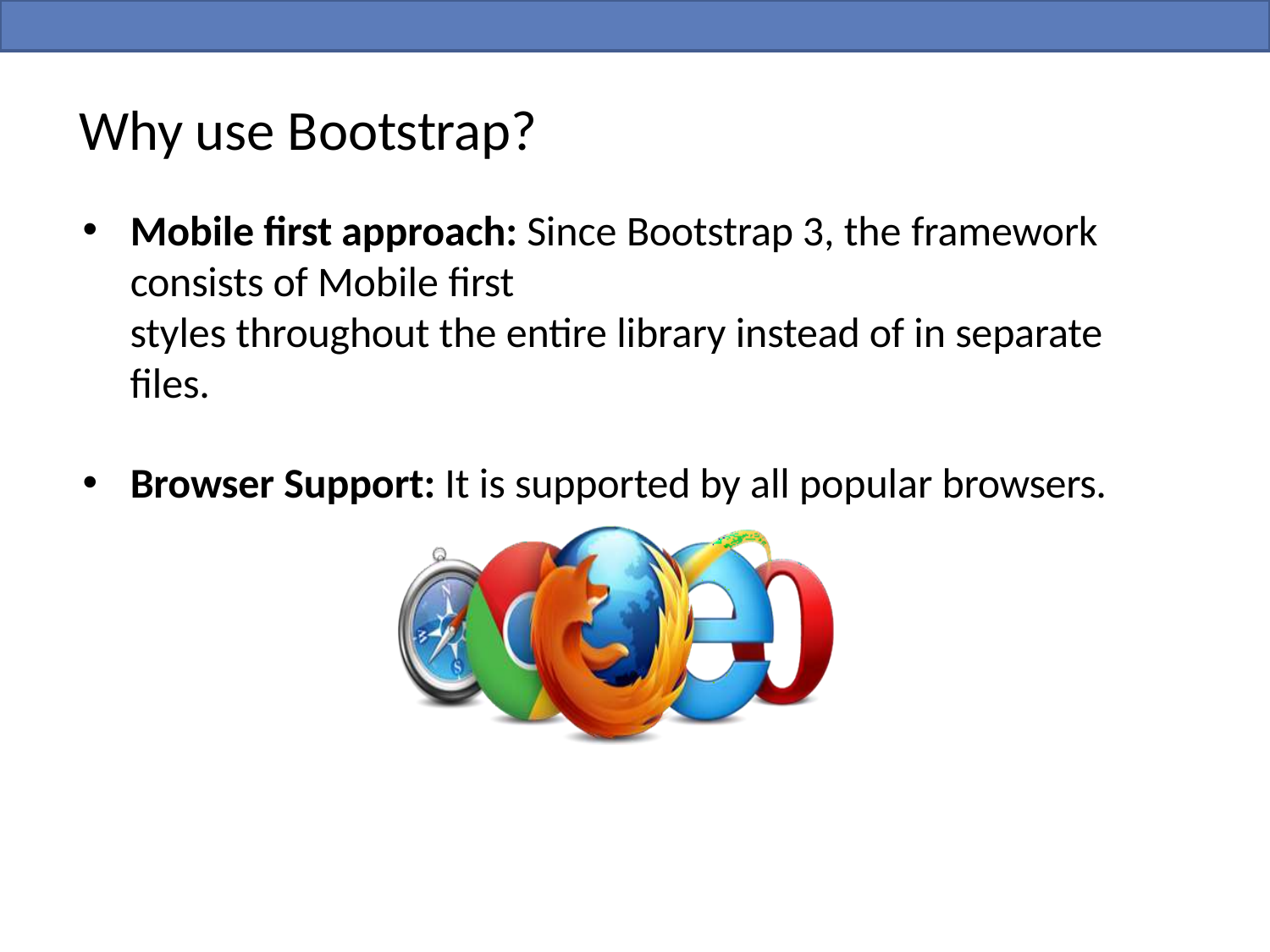

# Why use Bootstrap?
Mobile first approach: Since Bootstrap 3, the framework consists of Mobile first
styles throughout the entire library instead of in separate files.

Browser Support: It is supported by all popular browsers.